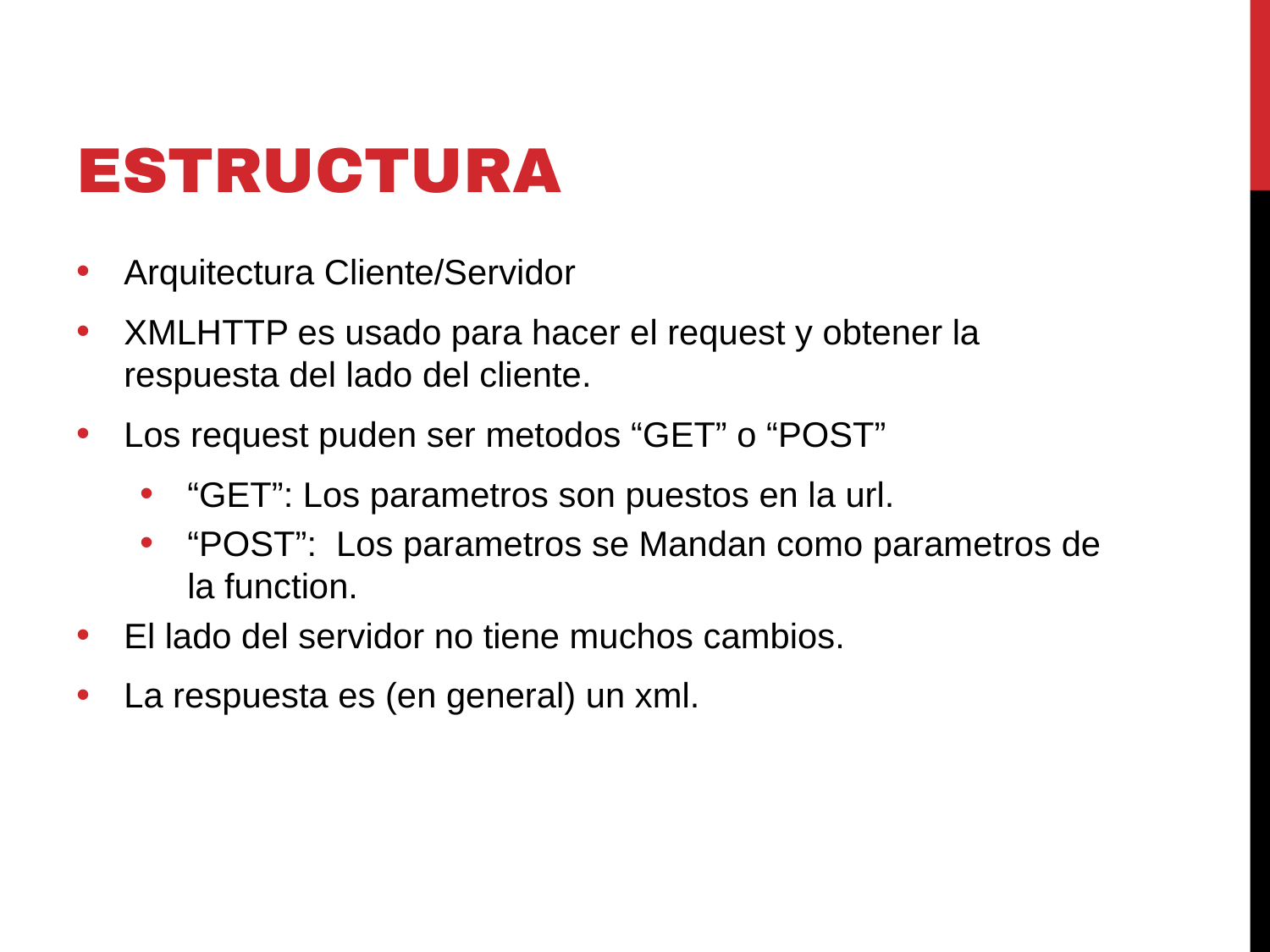

# Estructura
Arquitectura Cliente/Servidor
XMLHTTP es usado para hacer el request y obtener la respuesta del lado del cliente.
Los request puden ser metodos “GET” o “POST”
“GET”: Los parametros son puestos en la url.
“POST”:  Los parametros se Mandan como parametros de la function.
El lado del servidor no tiene muchos cambios.
La respuesta es (en general) un xml.